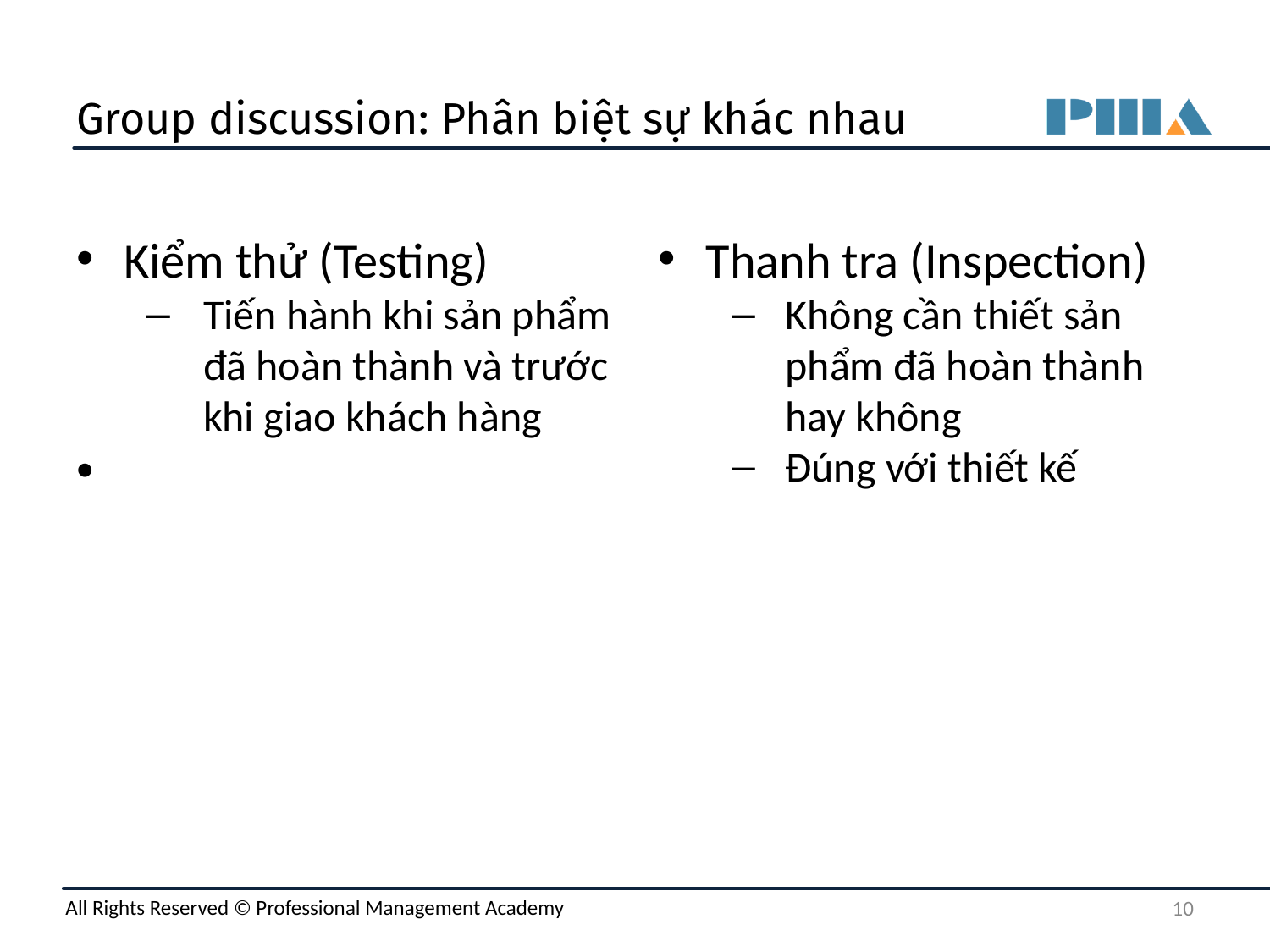

# Group discussion: Phân biệt sự khác nhau
Kiểm thử (Testing)
Tiến hành khi sản phẩm đã hoàn thành và trước khi giao khách hàng

Thanh tra (Inspection)
Không cần thiết sản phẩm đã hoàn thành hay không
Đúng với thiết kế